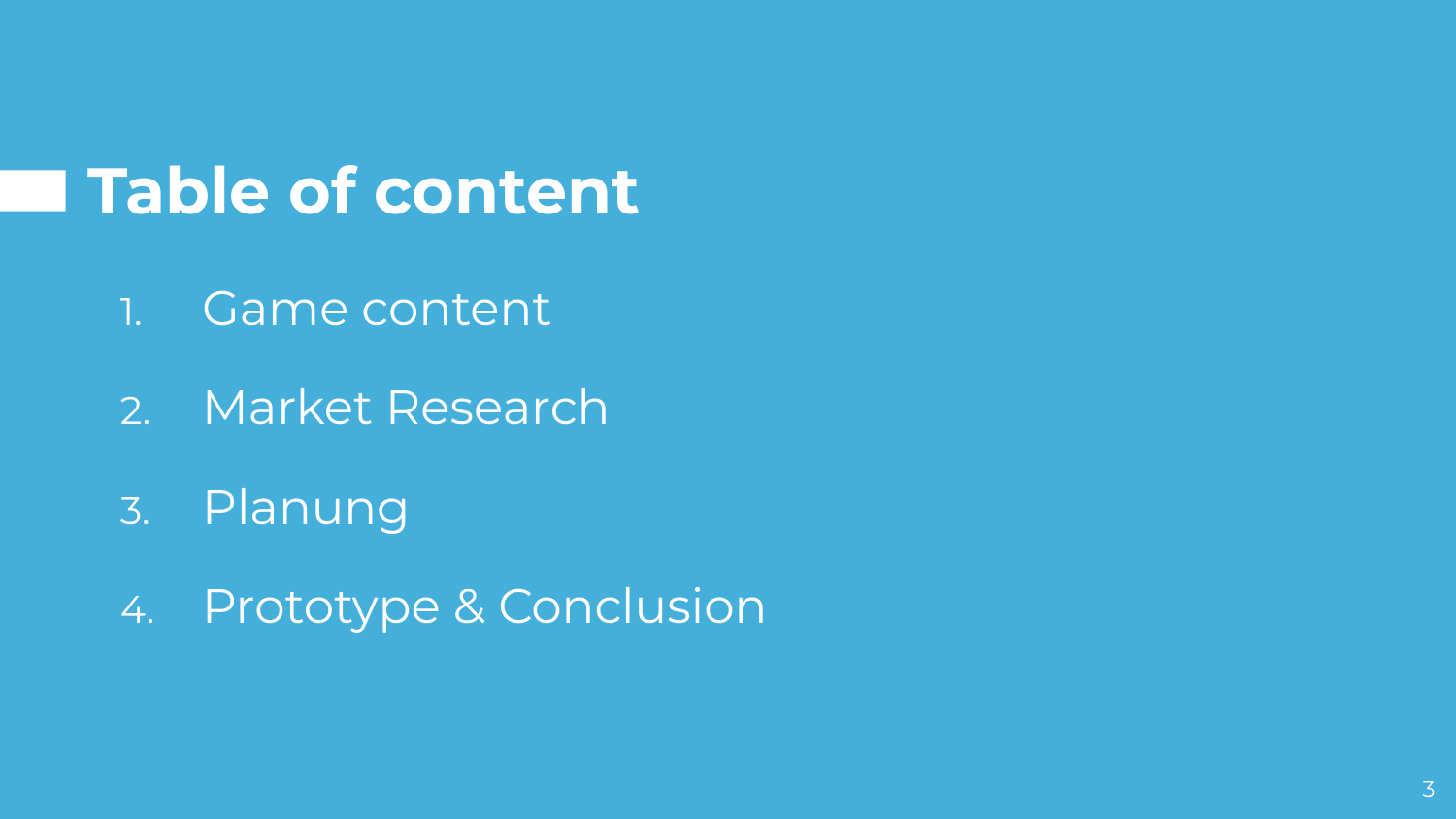

# Table of content
Game content
Market Research
Planung
Prototype & Conclusion

3